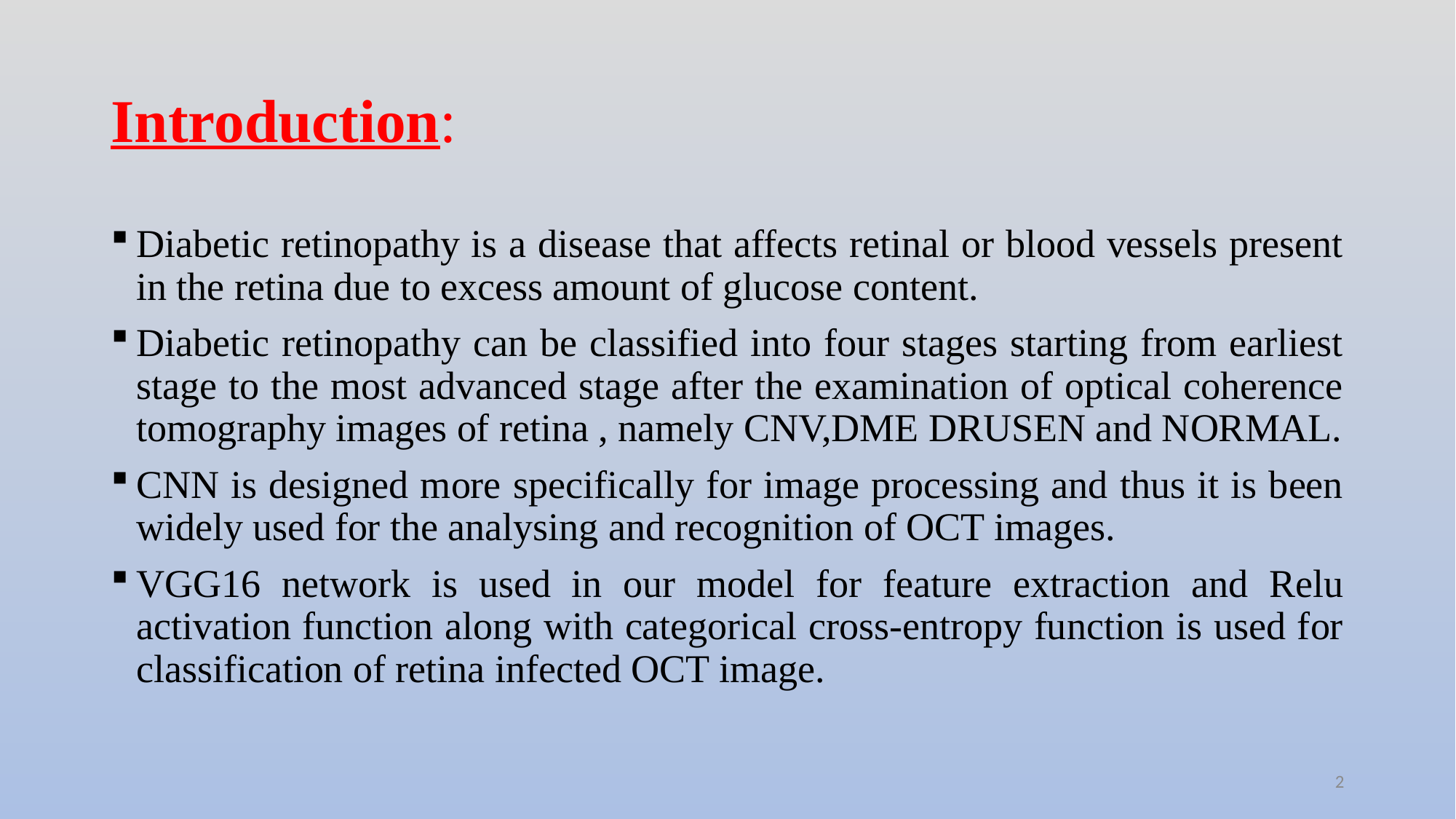

# Introduction:
Diabetic retinopathy is a disease that affects retinal or blood vessels present in the retina due to excess amount of glucose content.
Diabetic retinopathy can be classified into four stages starting from earliest stage to the most advanced stage after the examination of optical coherence tomography images of retina , namely CNV,DME DRUSEN and NORMAL.
CNN is designed more specifically for image processing and thus it is been widely used for the analysing and recognition of OCT images.
VGG16 network is used in our model for feature extraction and Relu activation function along with categorical cross-entropy function is used for classification of retina infected OCT image.
2